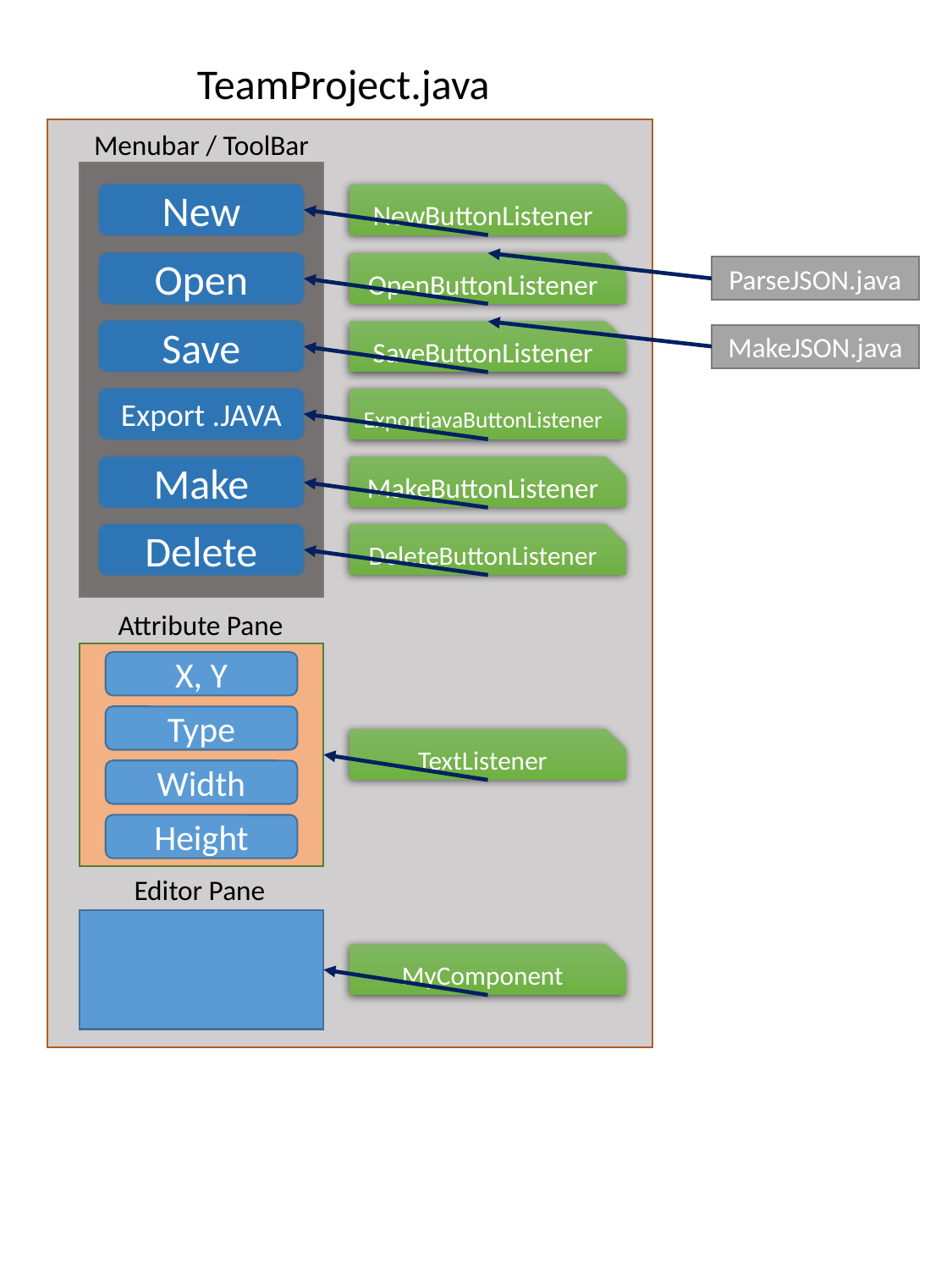

TeamProject.java

Menubar / ToolBar

New
Open
Save
Export .JAVA
Make
Delete
NewButtonListener
OpenButtonListener
ParseJSON.java
SaveButtonListener
MakeJSON.java
ExportjavaButtonListener
MakeButtonListener
DeleteButtonListener
Attribute Pane

X, Y
Type
Width
Height
TextListener
Editor Pane

MyComponent